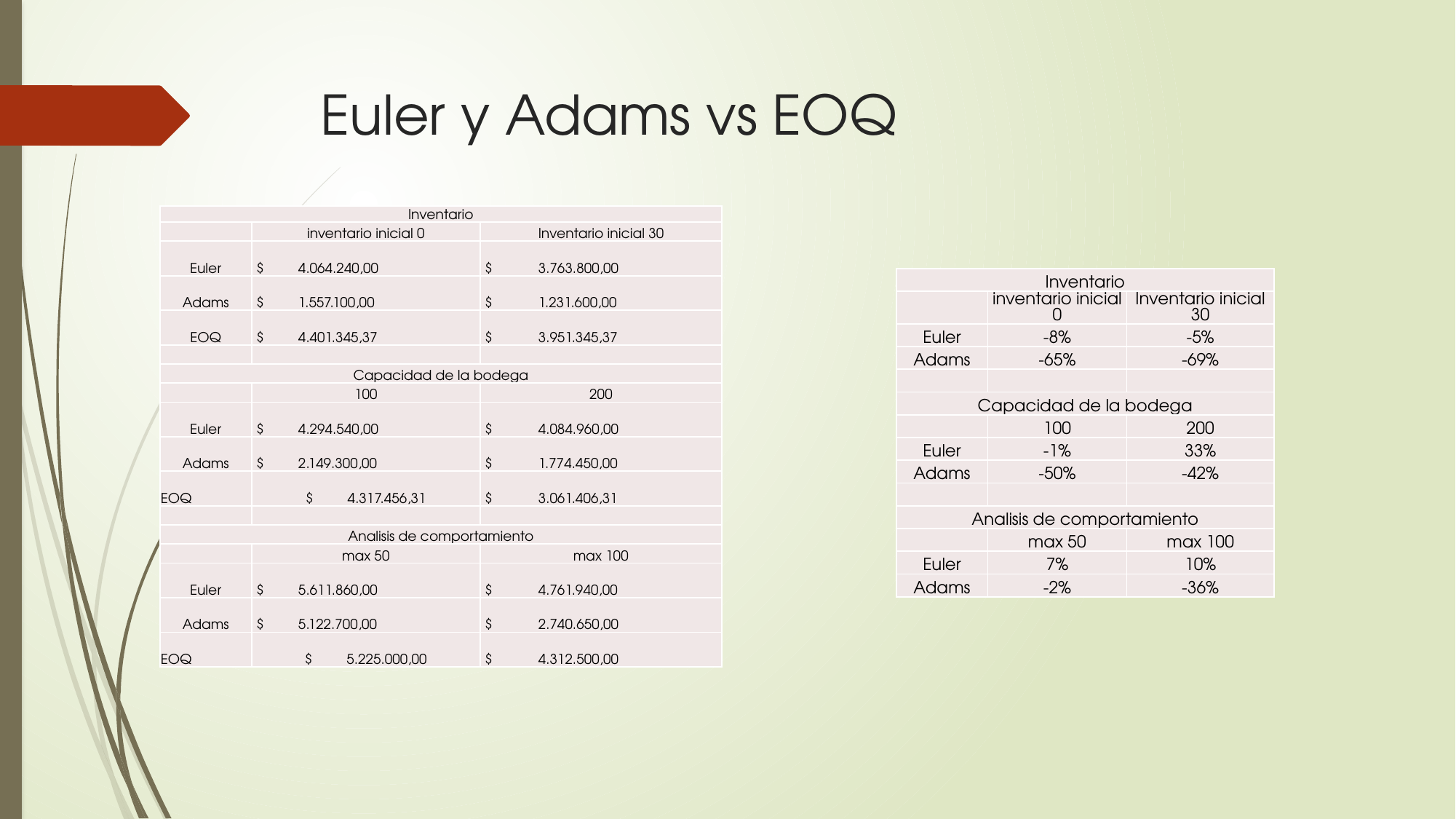

# Euler y Adams vs EOQ
| Inventario |  |  |
| --- | --- | --- |
|  | inventario inicial 0 | Inventario inicial 30 |
| Euler | $ 4.064.240,00 | $ 3.763.800,00 |
| Adams | $ 1.557.100,00 | $ 1.231.600,00 |
| EOQ | $ 4.401.345,37 | $ 3.951.345,37 |
|  |  |  |
| Capacidad de la bodega |  |  |
|  | 100 | 200 |
| Euler | $ 4.294.540,00 | $ 4.084.960,00 |
| Adams | $ 2.149.300,00 | $ 1.774.450,00 |
| EOQ | $ 4.317.456,31 | $ 3.061.406,31 |
|  |  |  |
| Analisis de comportamiento |  |  |
|  | max 50 | max 100 |
| Euler | $ 5.611.860,00 | $ 4.761.940,00 |
| Adams | $ 5.122.700,00 | $ 2.740.650,00 |
| EOQ | $ 5.225.000,00 | $ 4.312.500,00 |
| Inventario |  |  |
| --- | --- | --- |
|  | inventario inicial 0 | Inventario inicial 30 |
| Euler | -8% | -5% |
| Adams | -65% | -69% |
|  |  |  |
| Capacidad de la bodega |  |  |
|  | 100 | 200 |
| Euler | -1% | 33% |
| Adams | -50% | -42% |
|  |  |  |
| Analisis de comportamiento |  |  |
|  | max 50 | max 100 |
| Euler | 7% | 10% |
| Adams | -2% | -36% |